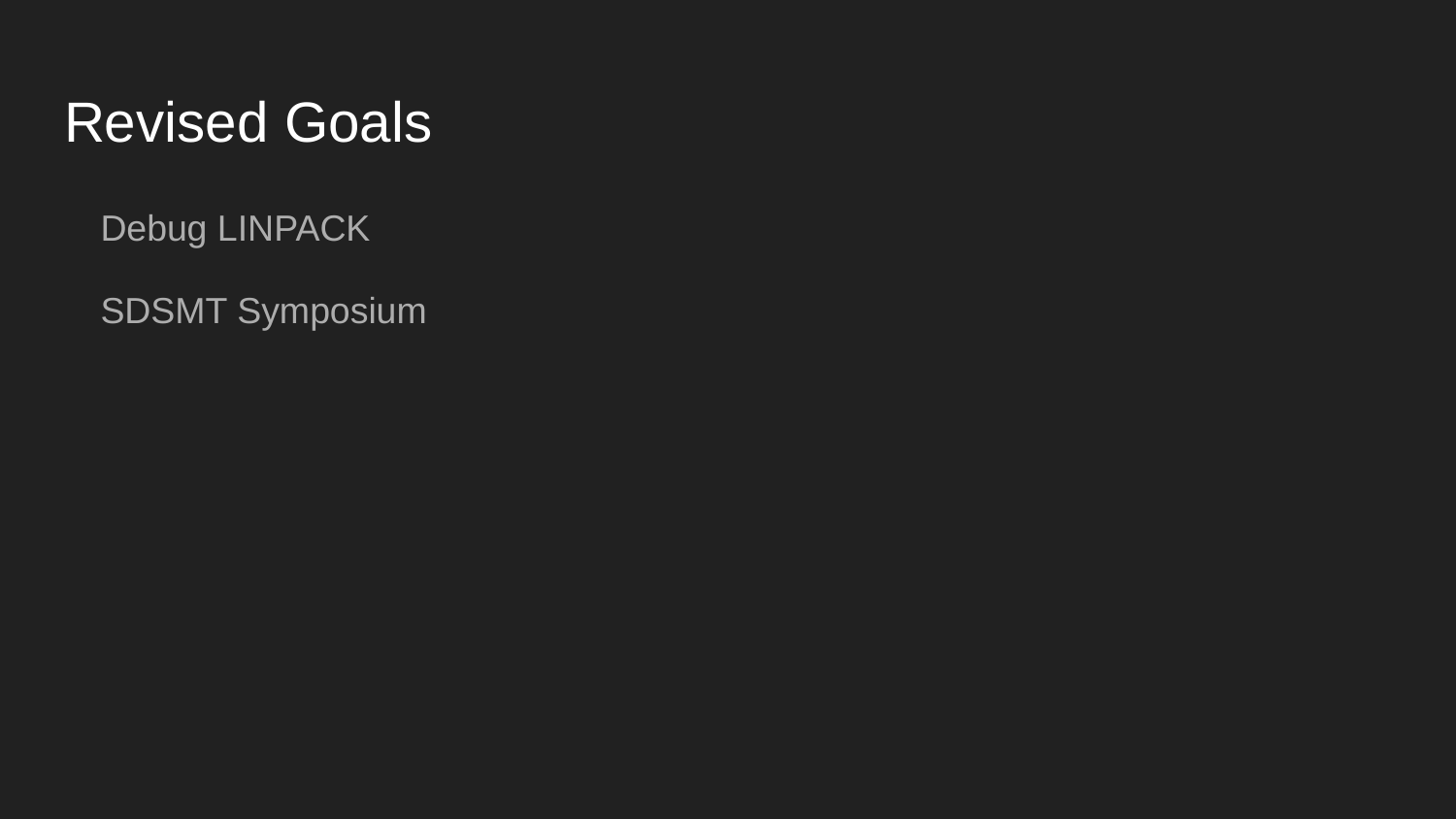

# Revised Goals
Debug LINPACK
SDSMT Symposium